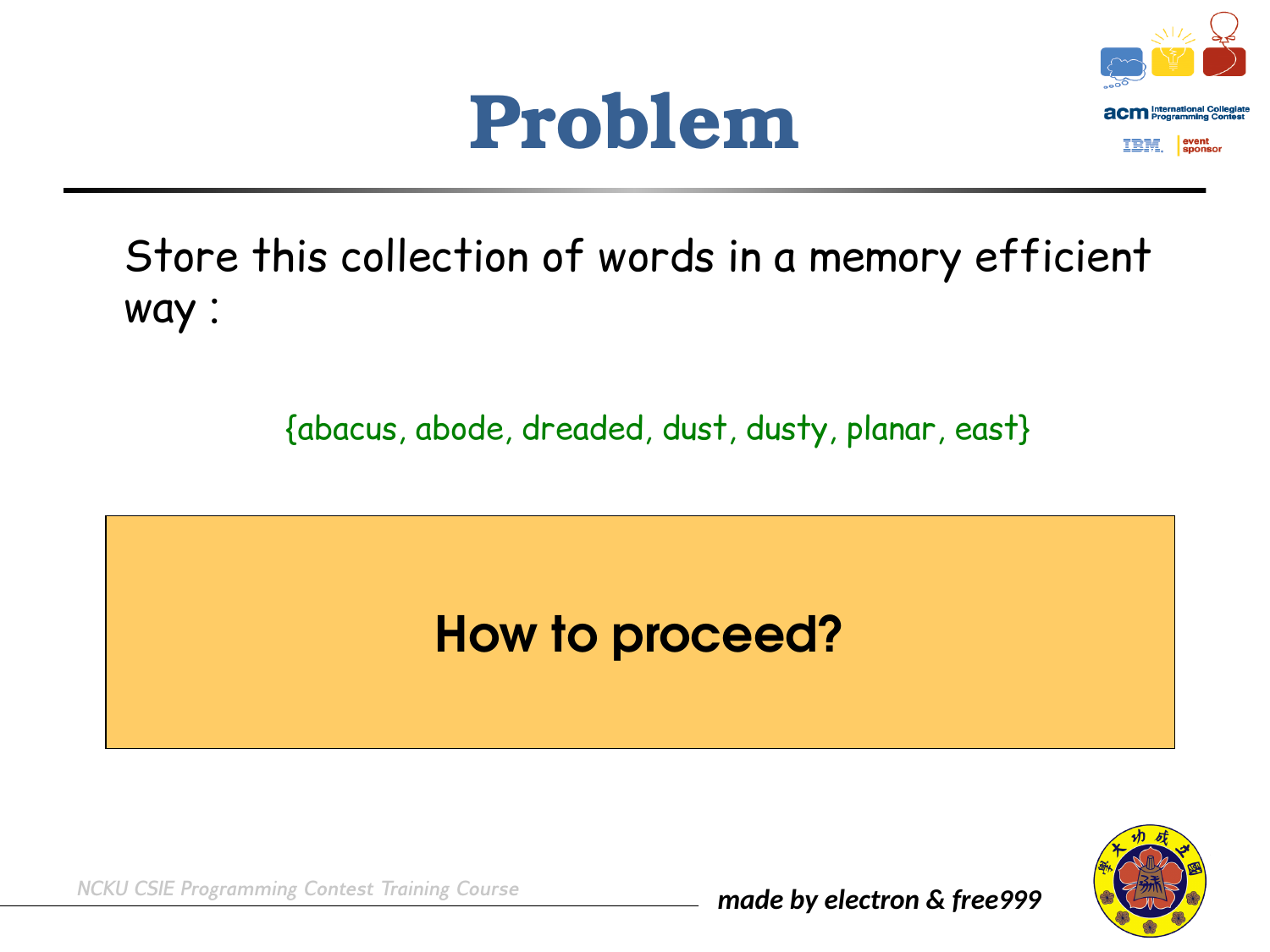

# Problem
	Store this collection of words in a memory efficient way :

	{abacus, abode, dreaded, dust, dusty, planar, east}

How to proceed?
NCKU CSIE Programming Contest Training Course